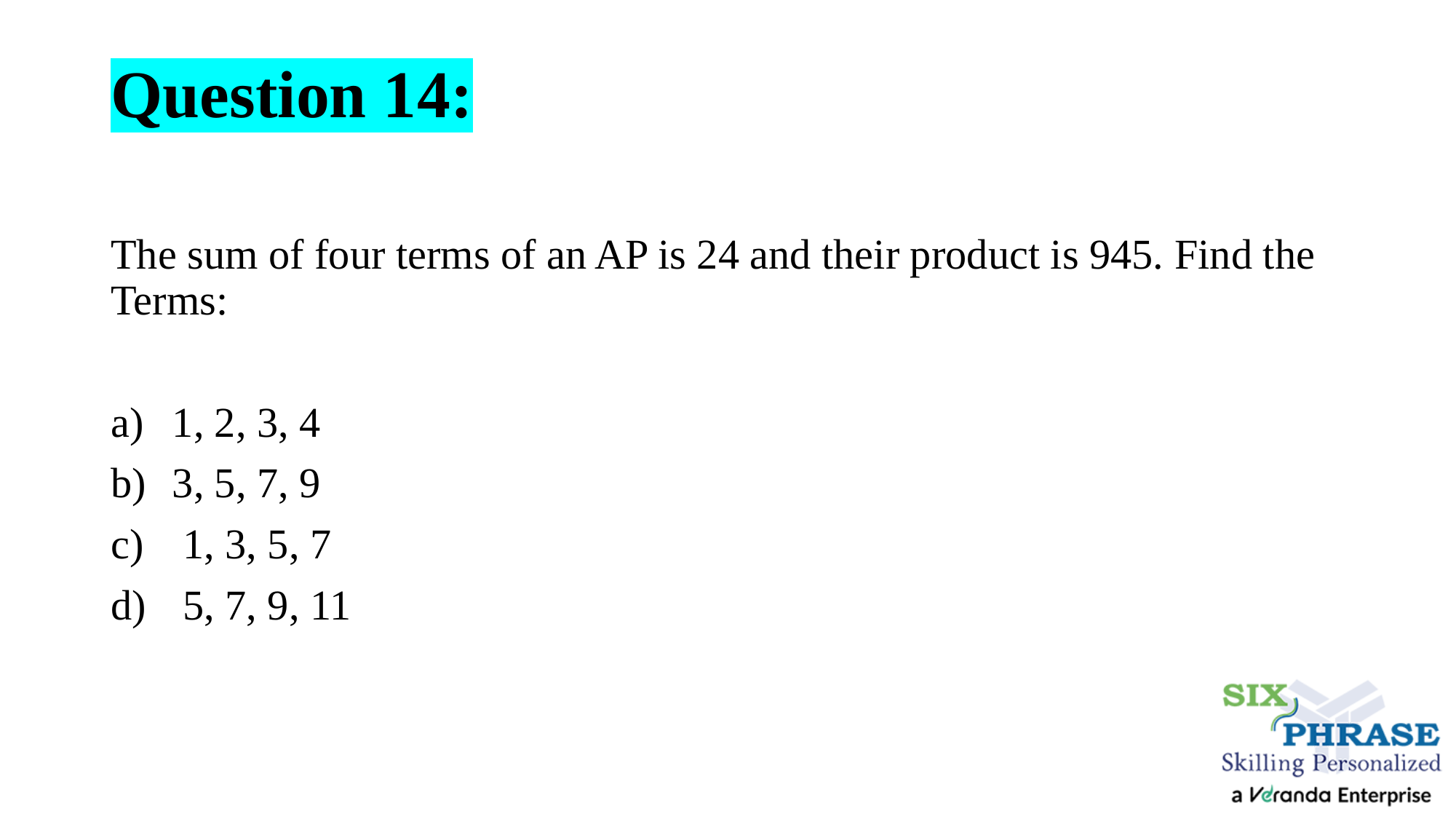

# Question 14:
The sum of four terms of an AP is 24 and their product is 945. Find the Terms:

1, 2, 3, 4
3, 5, 7, 9
 1, 3, 5, 7
 5, 7, 9, 11